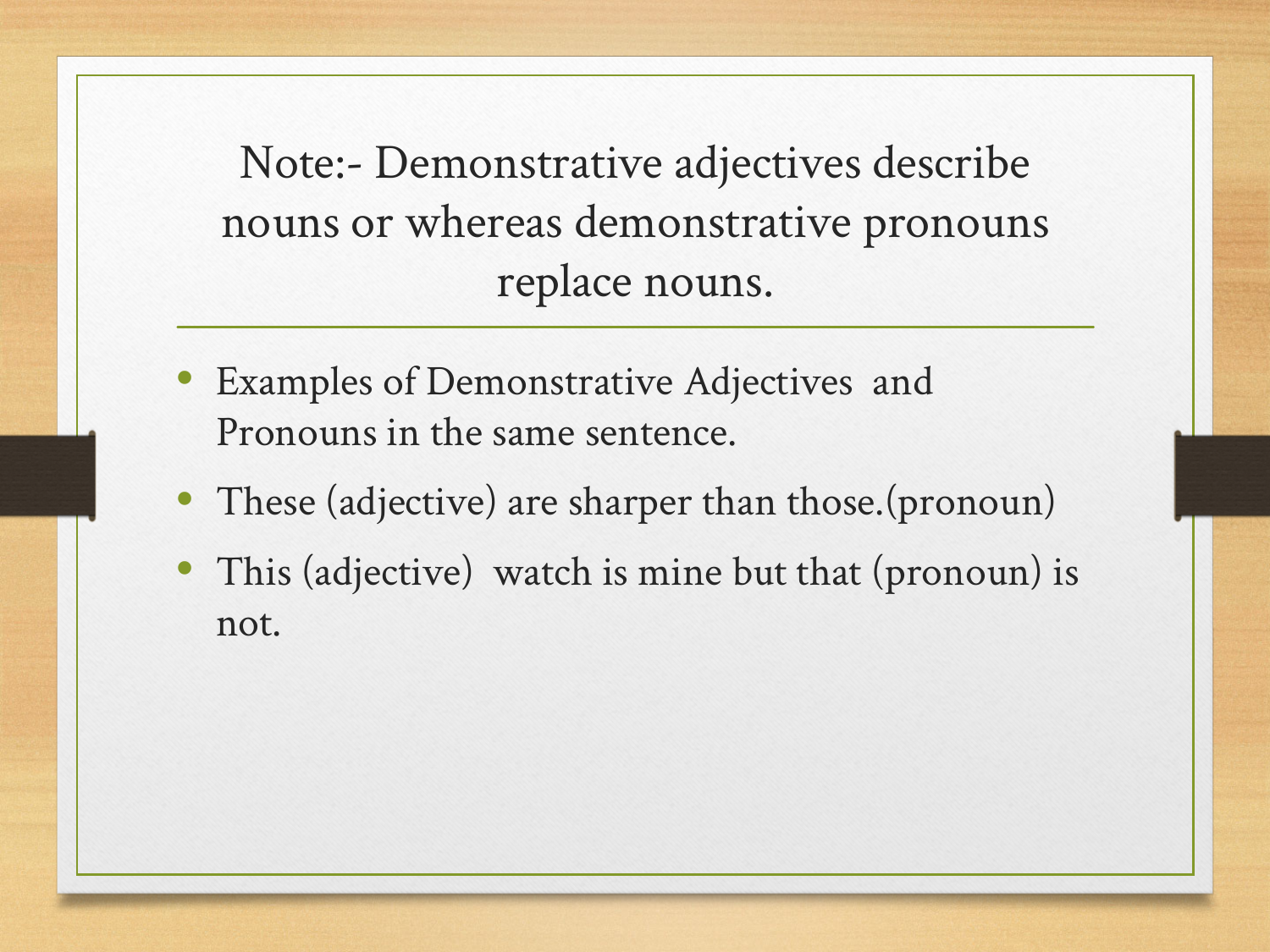

# Note:- Demonstrative adjectives describe nouns or whereas demonstrative pronouns replace nouns.
Examples of Demonstrative Adjectives  and Pronouns in the same sentence.
These (adjective) are sharper than those.(pronoun)
This (adjective)  watch is mine but that (pronoun) is not.